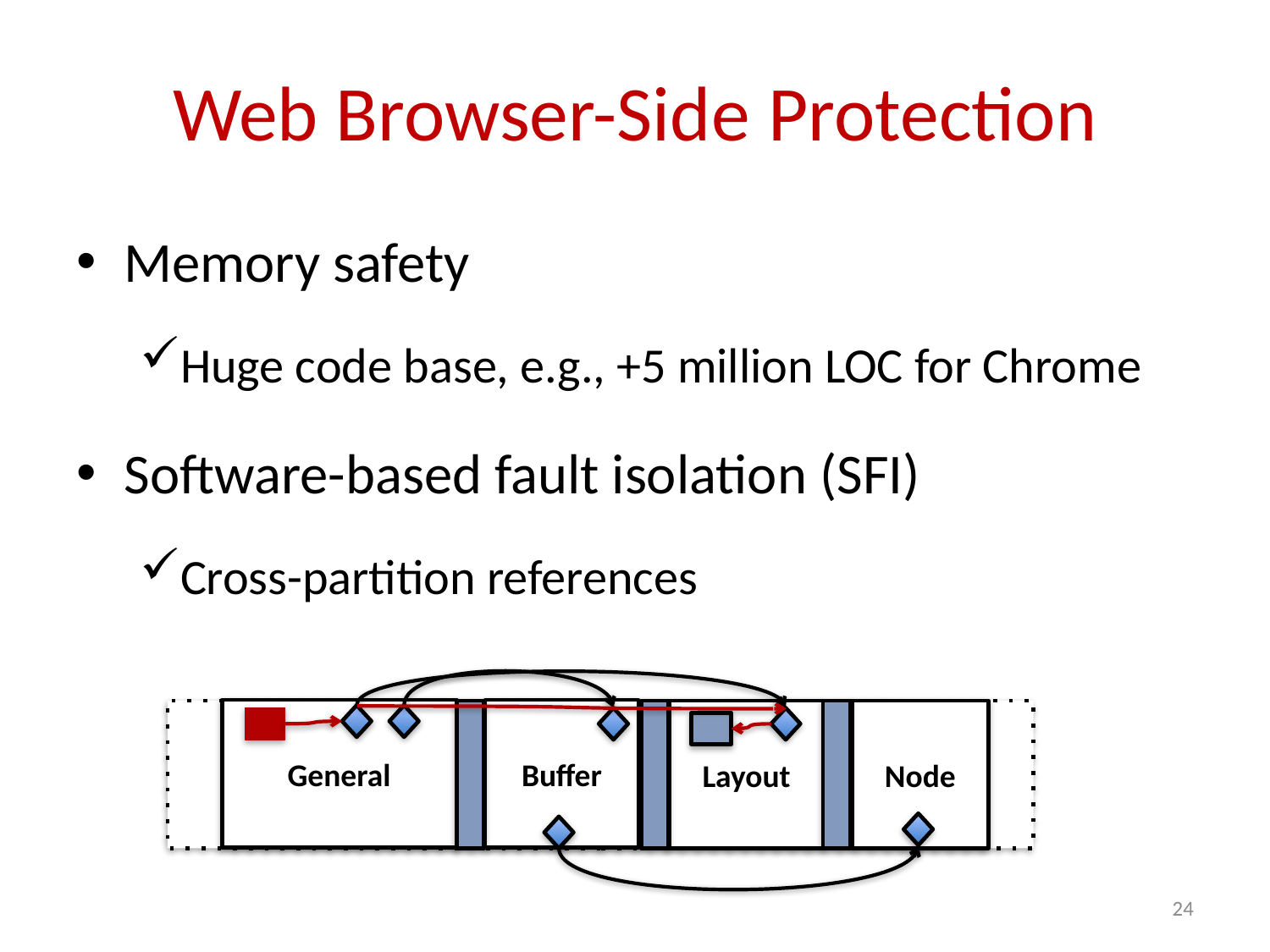

# Web Browser-Side Protection
Memory safety
Huge code base, e.g., +5 million LOC for Chrome
Software-based fault isolation (SFI)
Cross-partition references

General
Buffer

Layout

Node

24